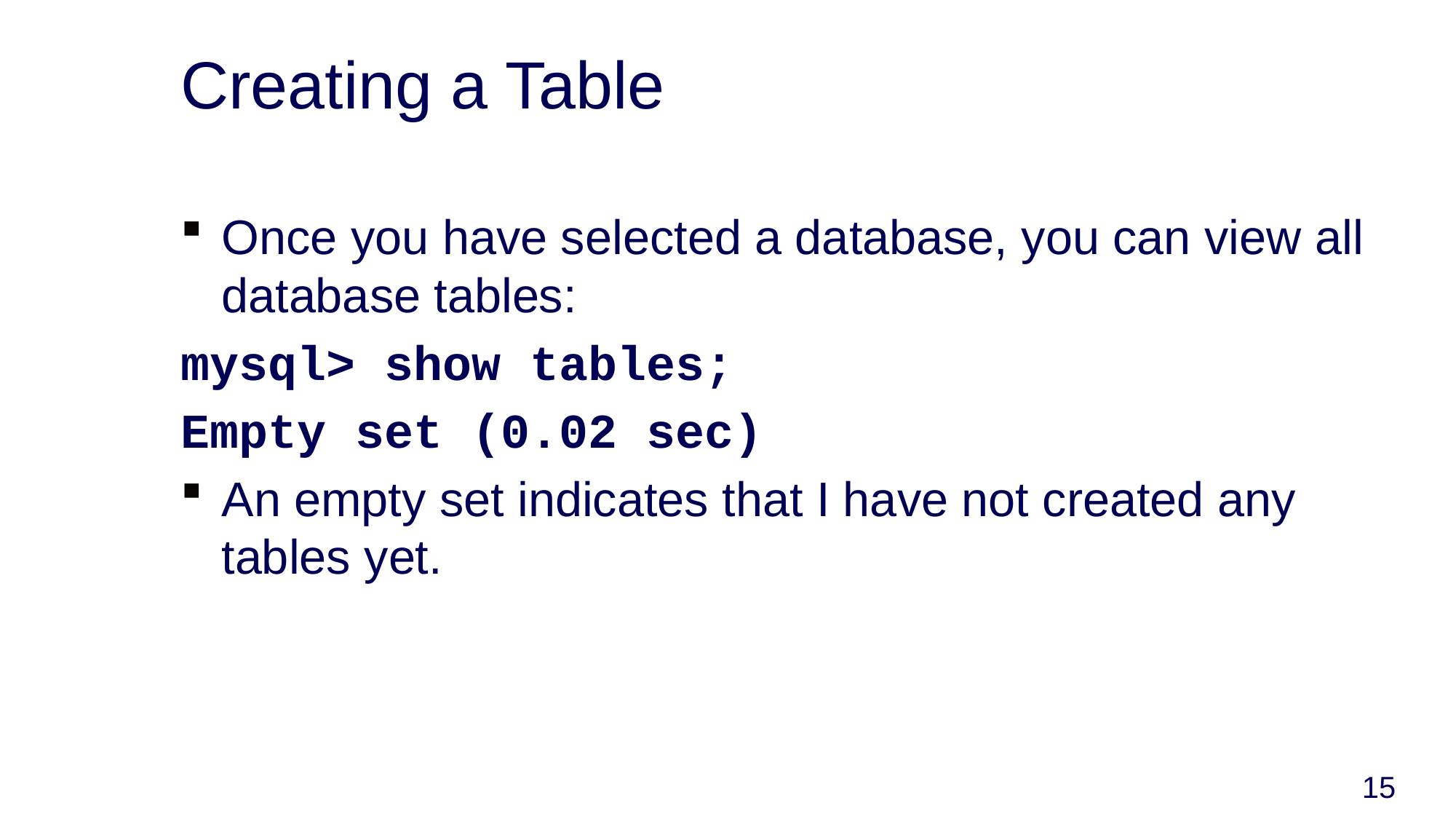

# Creating a Table
Once you have selected a database, you can view all database tables:
mysql> show tables;
Empty set (0.02 sec)
An empty set indicates that I have not created any tables yet.

15